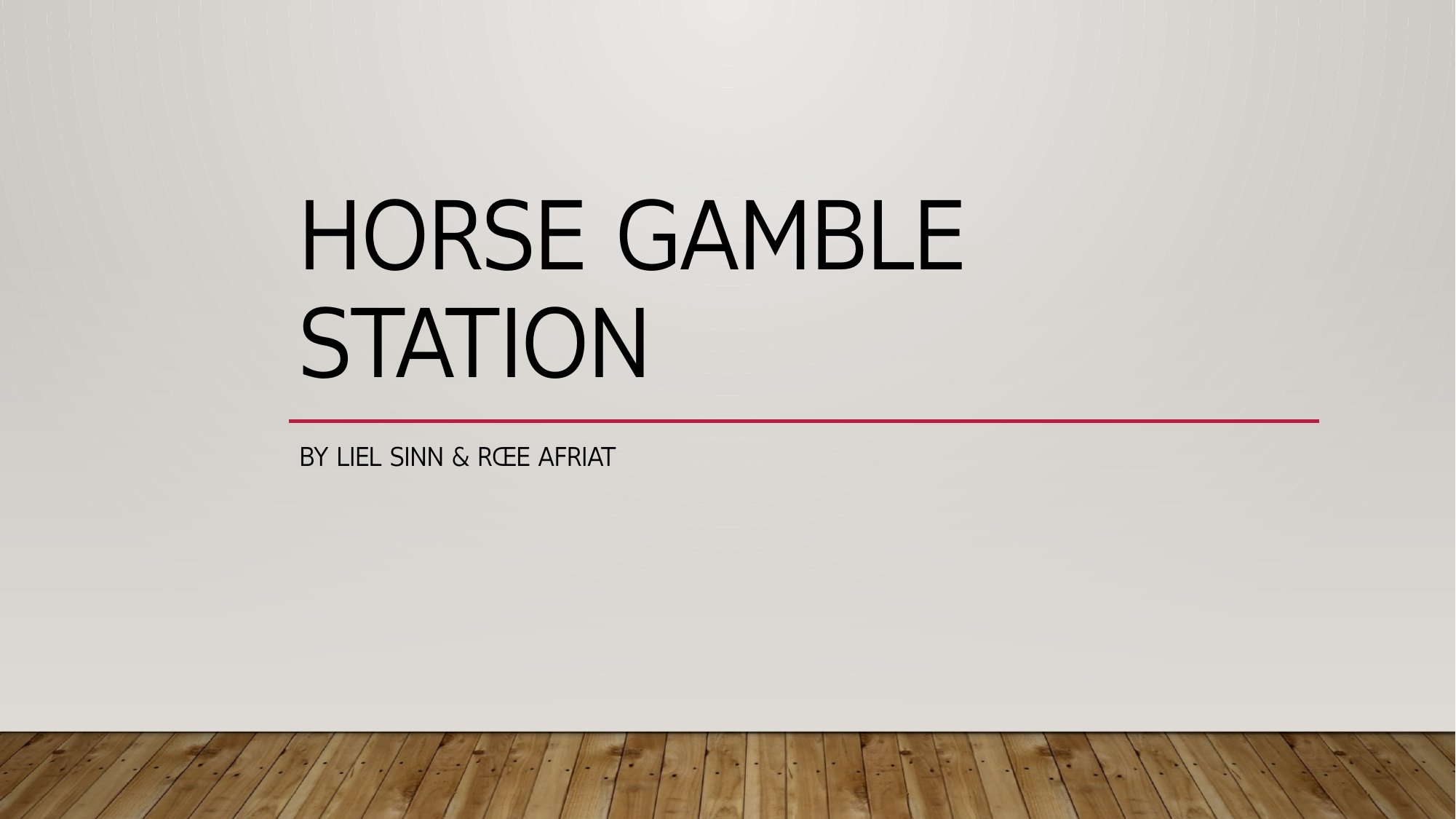

# Horse gamble station
by liel Sinn & Roee afriat